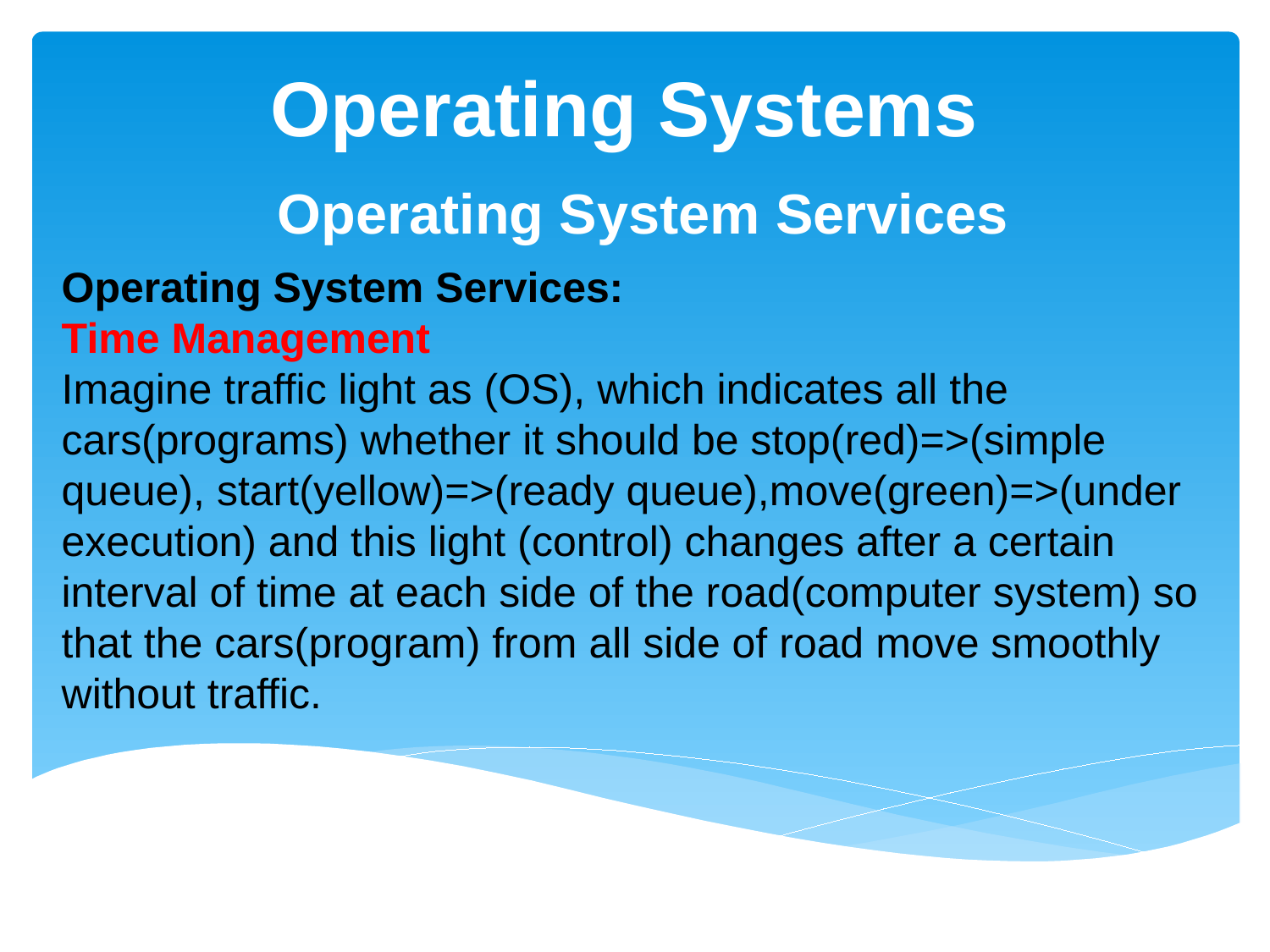

# Operating Systems
 Operating System Services

Operating System Services:
Time Management
Imagine traffic light as (OS), which indicates all the cars(programs) whether it should be stop(red)=>(simple queue), start(yellow)=>(ready queue),move(green)=>(under execution) and this light (control) changes after a certain interval of time at each side of the road(computer system) so that the cars(program) from all side of road move smoothly without traffic.